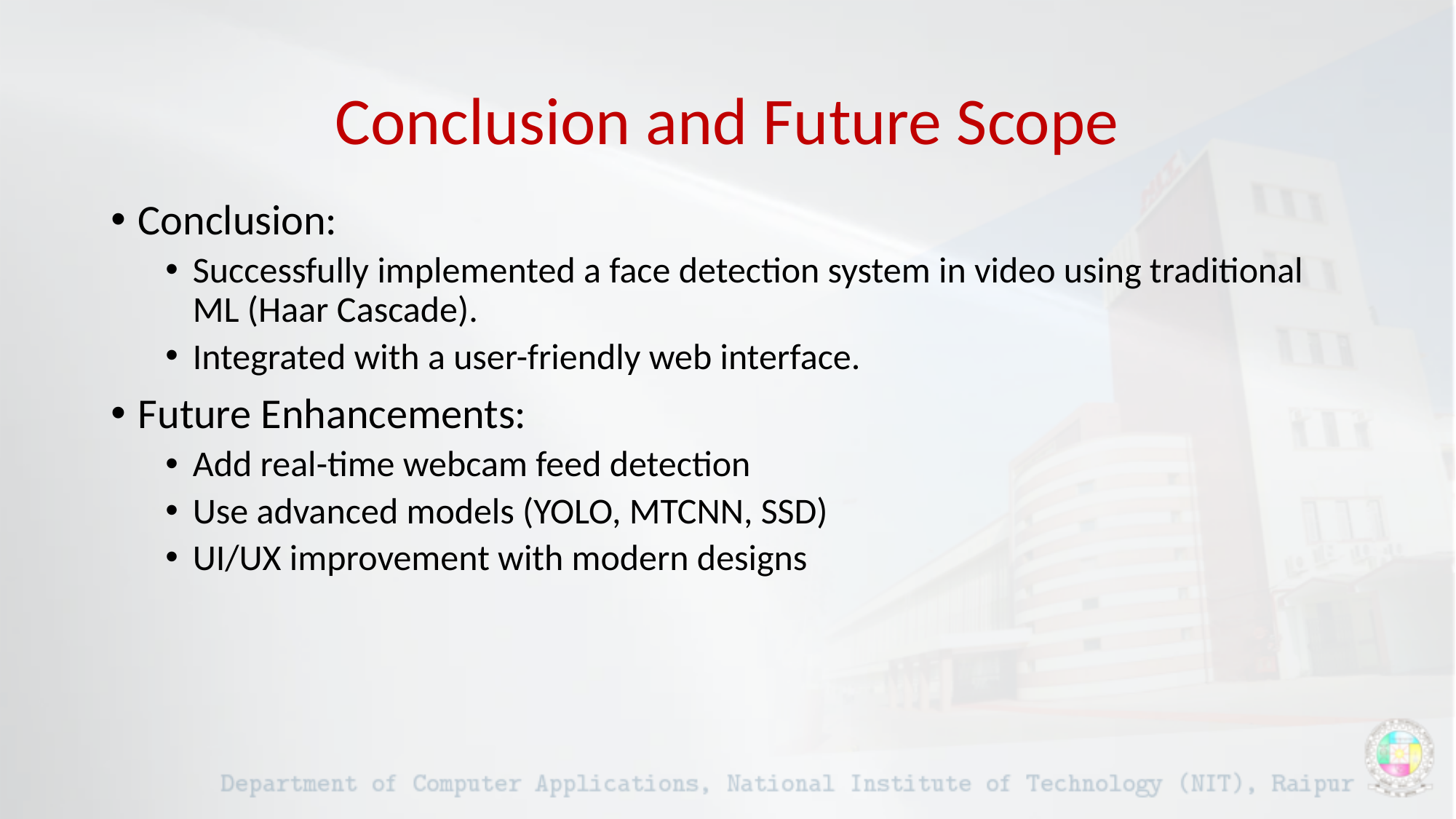

# Conclusion and Future Scope
Conclusion:
Successfully implemented a face detection system in video using traditional ML (Haar Cascade).
Integrated with a user-friendly web interface.
Future Enhancements:
Add real-time webcam feed detection
Use advanced models (YOLO, MTCNN, SSD)
UI/UX improvement with modern designs